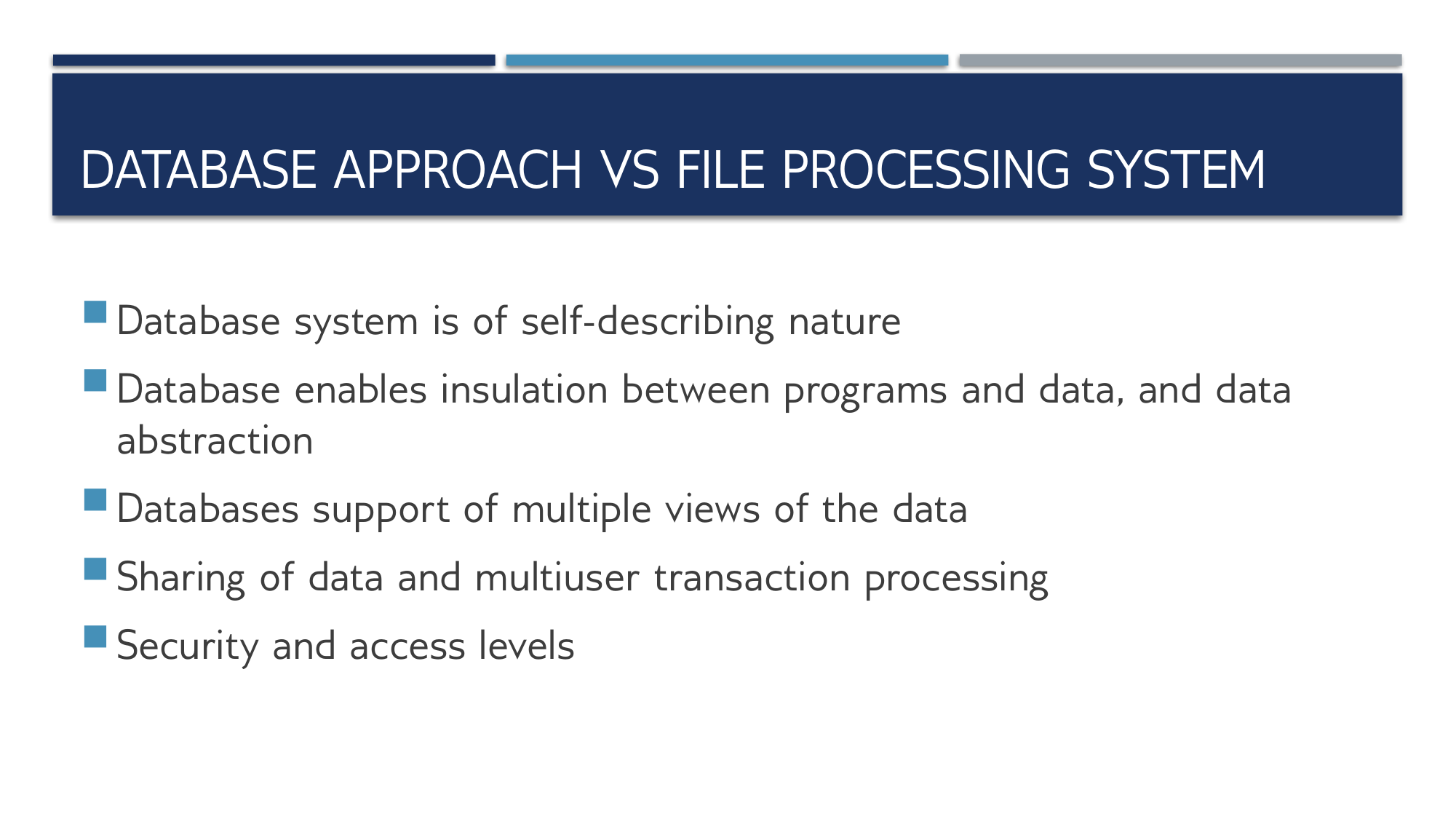

# Database approach vs file processing system
Database system is of self-describing nature
Database enables insulation between programs and data, and data abstraction
Databases support of multiple views of the data
Sharing of data and multiuser transaction processing
Security and access levels